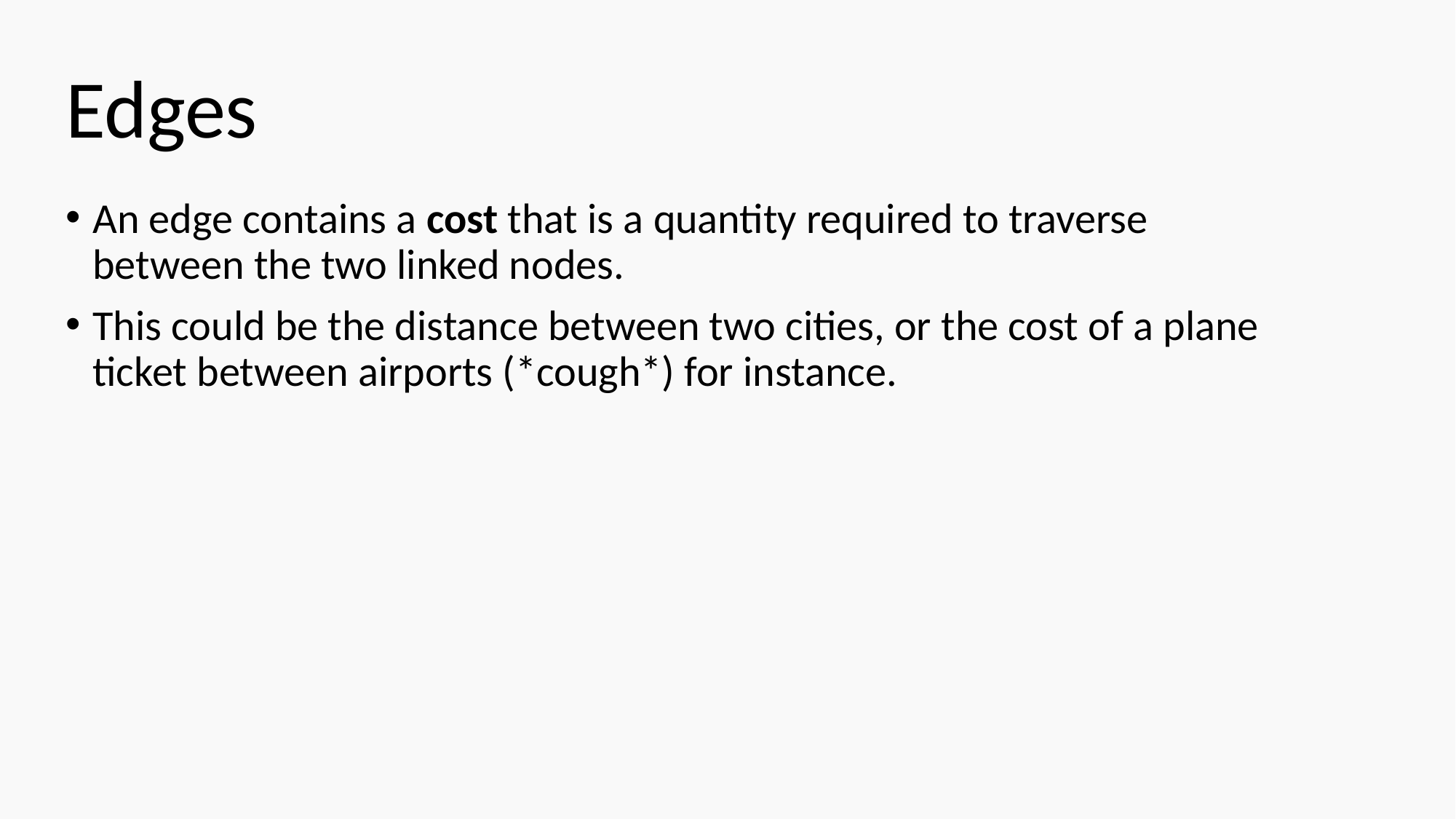

# Edges
An edge contains a cost that is a quantity required to traverse between the two linked nodes.
This could be the distance between two cities, or the cost of a plane ticket between airports (*cough*) for instance.